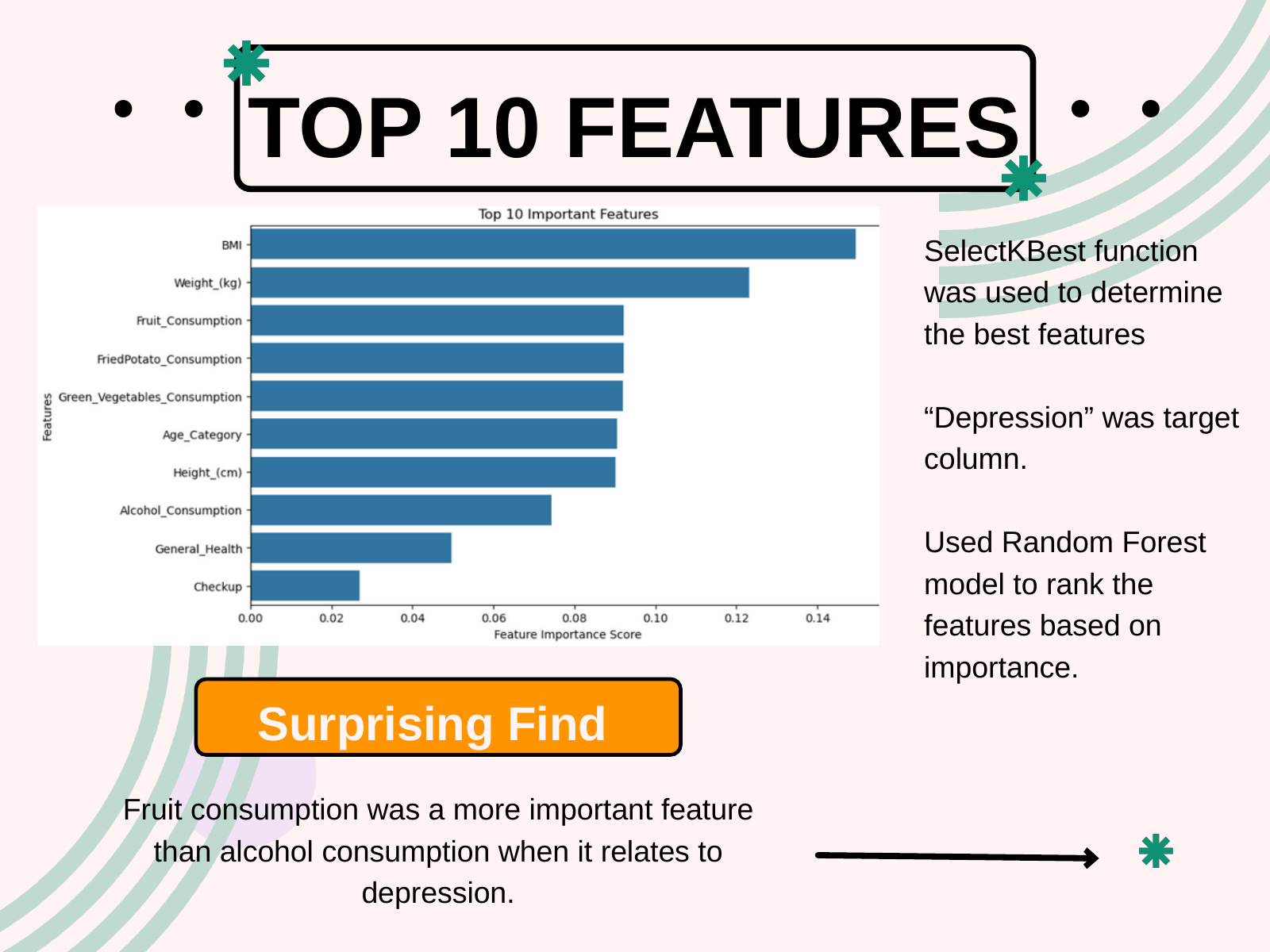

TOP 10 FEATURES

SelectKBest function was used to determine the best features

“Depression” was target column.

Used Random Forest model to rank the features based on importance.

Surprising Find
Fruit consumption was a more important feature than alcohol consumption when it relates to depression.